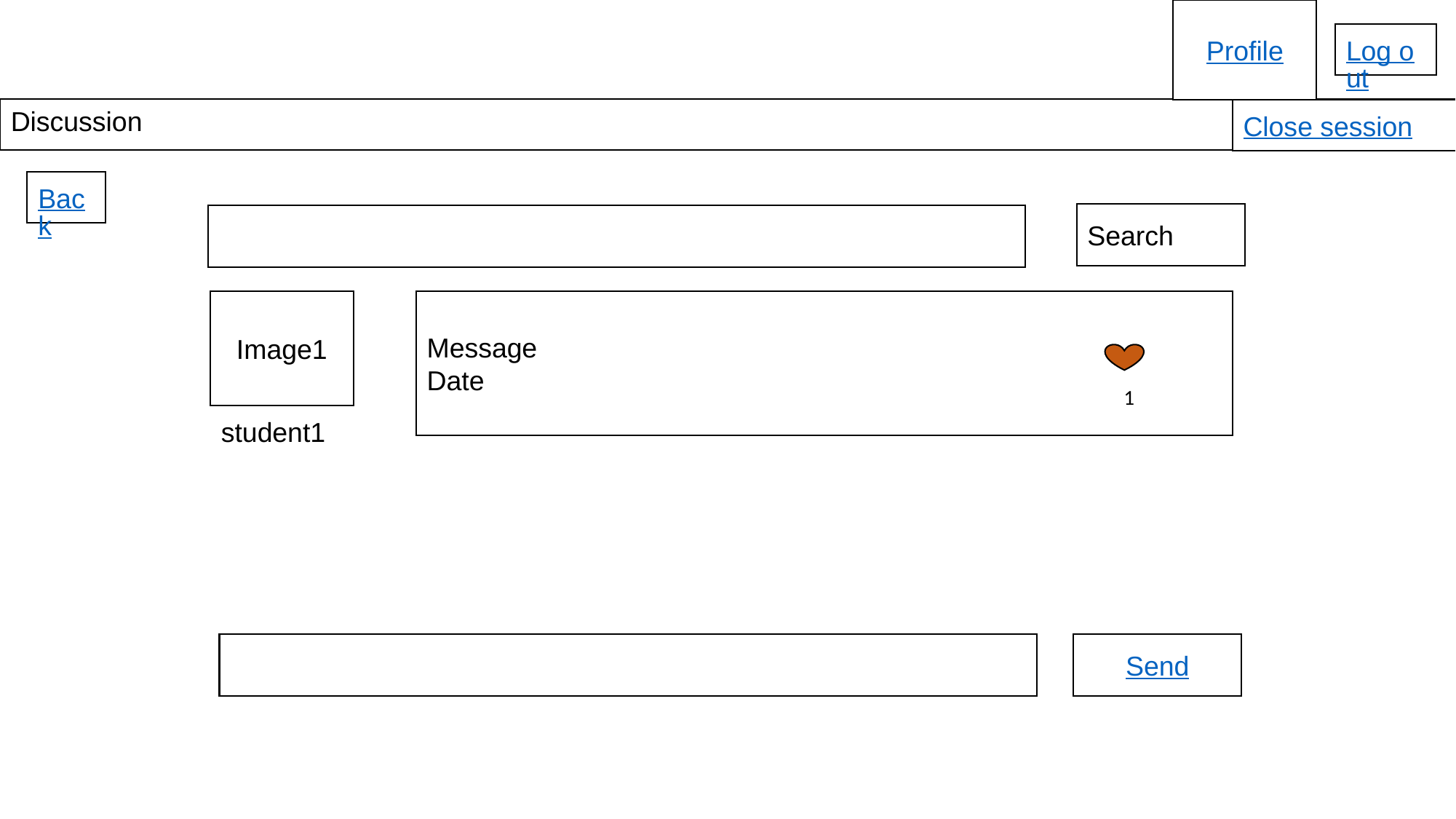

Profile
Log out
Discussion
Close session
Back
Search

Image1
Message
Date

1
student1

Send